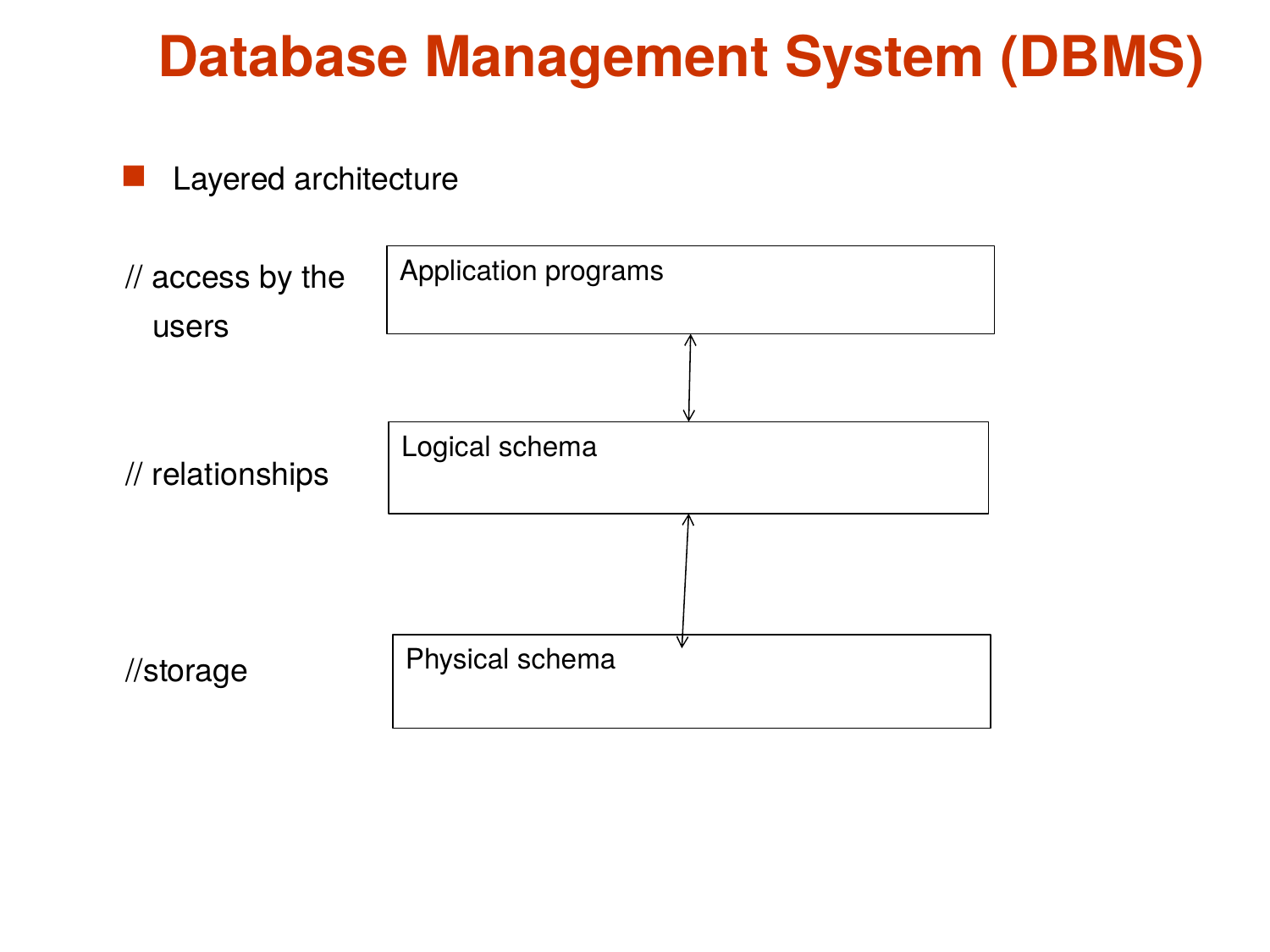

Database Management System (DBMS)
Layered architecture

// access by the
   users

// relationships

//storage

Application programs
Logical schema
Physical schema